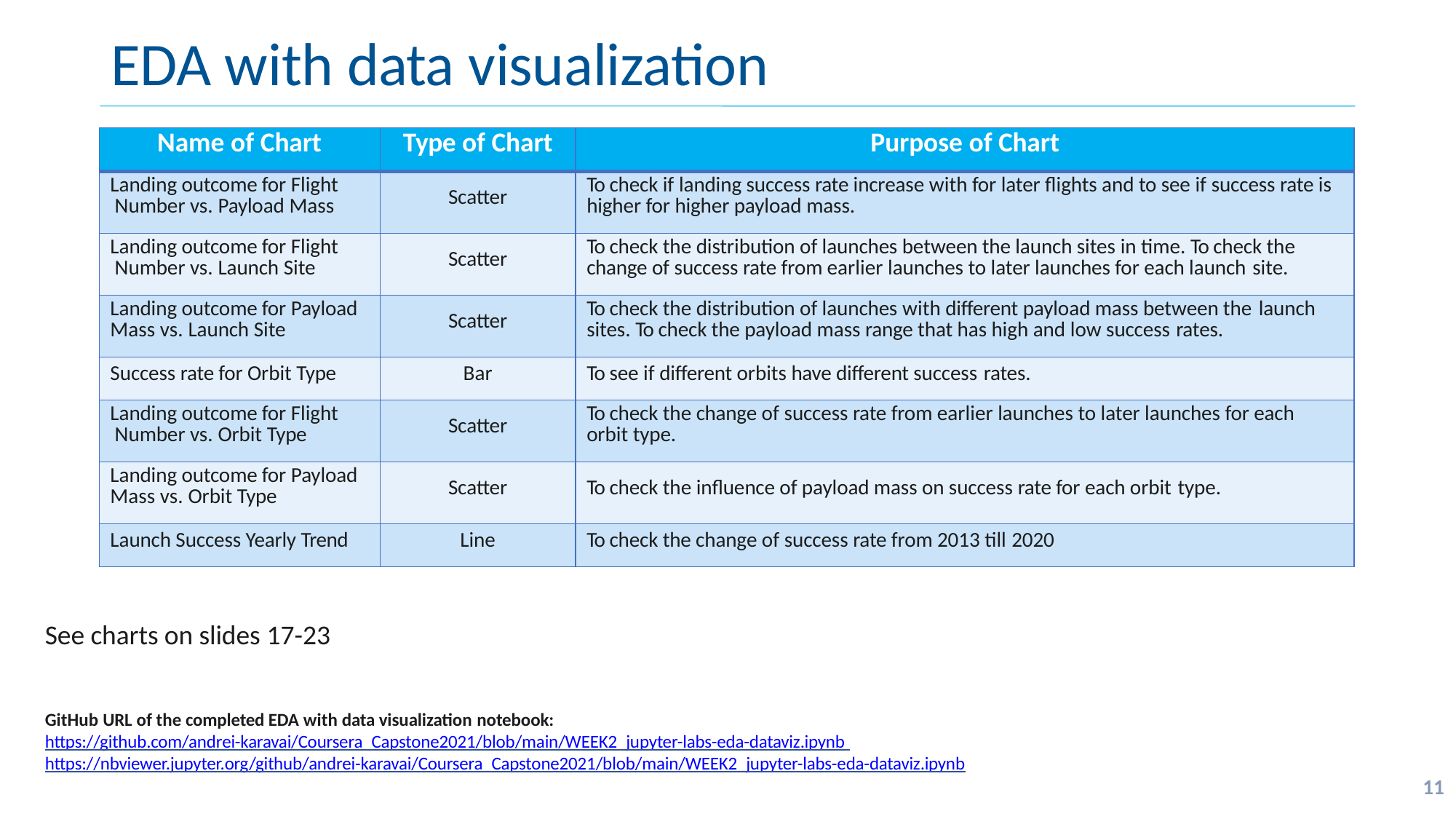

# EDA with data visualization

| Name of Chart | Type of Chart | Purpose of Chart |
| --- | --- | --- |
| Landing outcome for Flight Number vs. Payload Mass | Scatter | To check if landing success rate increase with for later flights and to see if success rate is higher for higher payload mass. |
| Landing outcome for Flight Number vs. Launch Site | Scatter | To check the distribution of launches between the launch sites in time. To check the change of success rate from earlier launches to later launches for each launch site. |
| Landing outcome for Payload Mass vs. Launch Site | Scatter | To check the distribution of launches with different payload mass between the launch sites. To check the payload mass range that has high and low success rates. |
| Success rate for Orbit Type | Bar | To see if different orbits have different success rates. |
| Landing outcome for Flight Number vs. Orbit Type | Scatter | To check the change of success rate from earlier launches to later launches for each orbit type. |
| Landing outcome for Payload Mass vs. Orbit Type | Scatter | To check the influence of payload mass on success rate for each orbit type. |
| Launch Success Yearly Trend | Line | To check the change of success rate from 2013 till 2020 |
See charts on slides 17-23
GitHub URL of the completed EDA with data visualization notebook:
https://github.com/andrei-karavai/Coursera_Capstone2021/blob/main/WEEK2_jupyter-labs-eda-dataviz.ipynb  https://nbviewer.jupyter.org/github/andrei-karavai/Coursera_Capstone2021/blob/main/WEEK2_jupyter-labs-eda-dataviz.ipynb
11